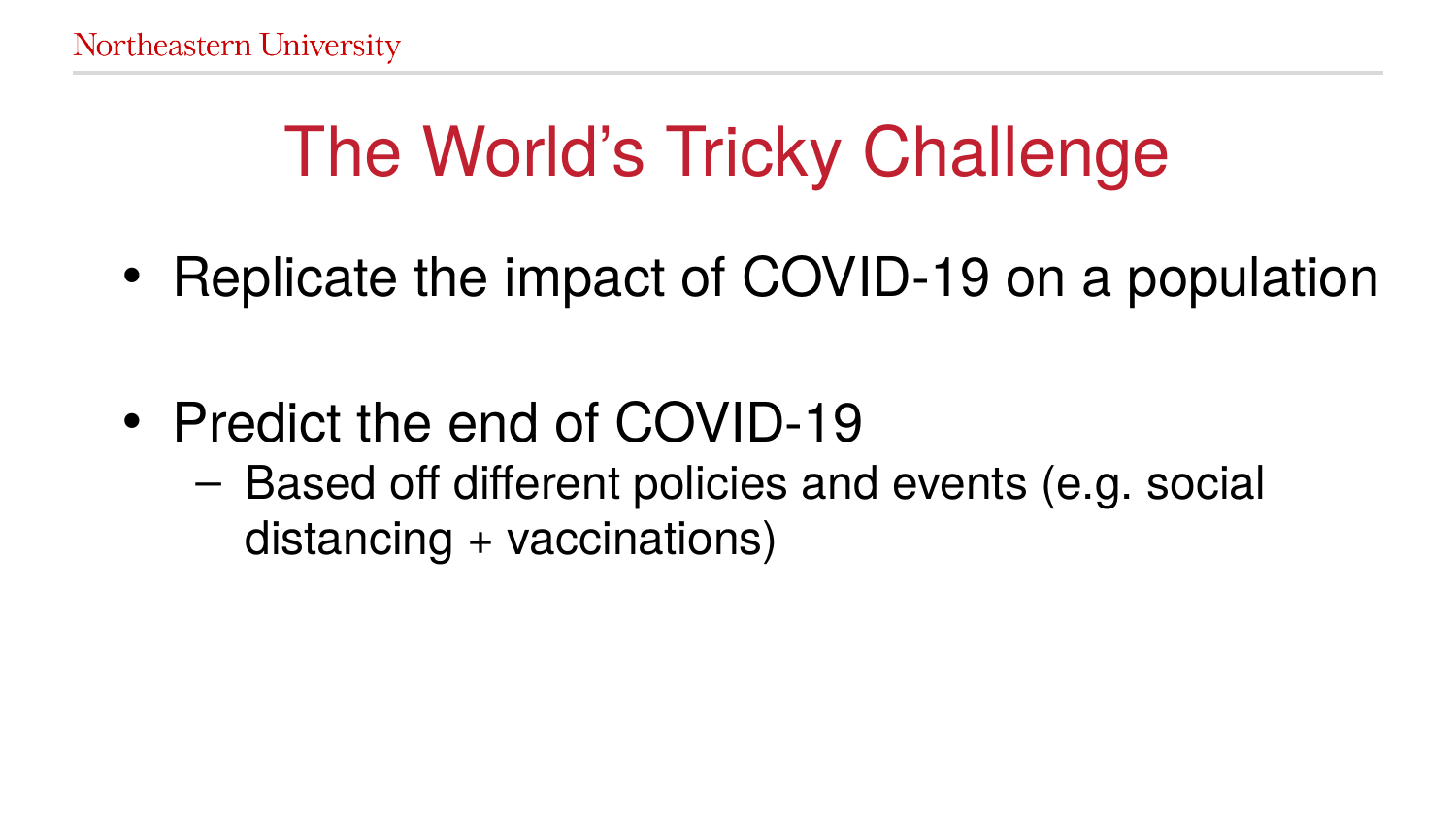

# The World’s Tricky Challenge
Replicate the impact of COVID-19 on a population

Predict the end of COVID-19
Based off different policies and events (e.g. social distancing + vaccinations)